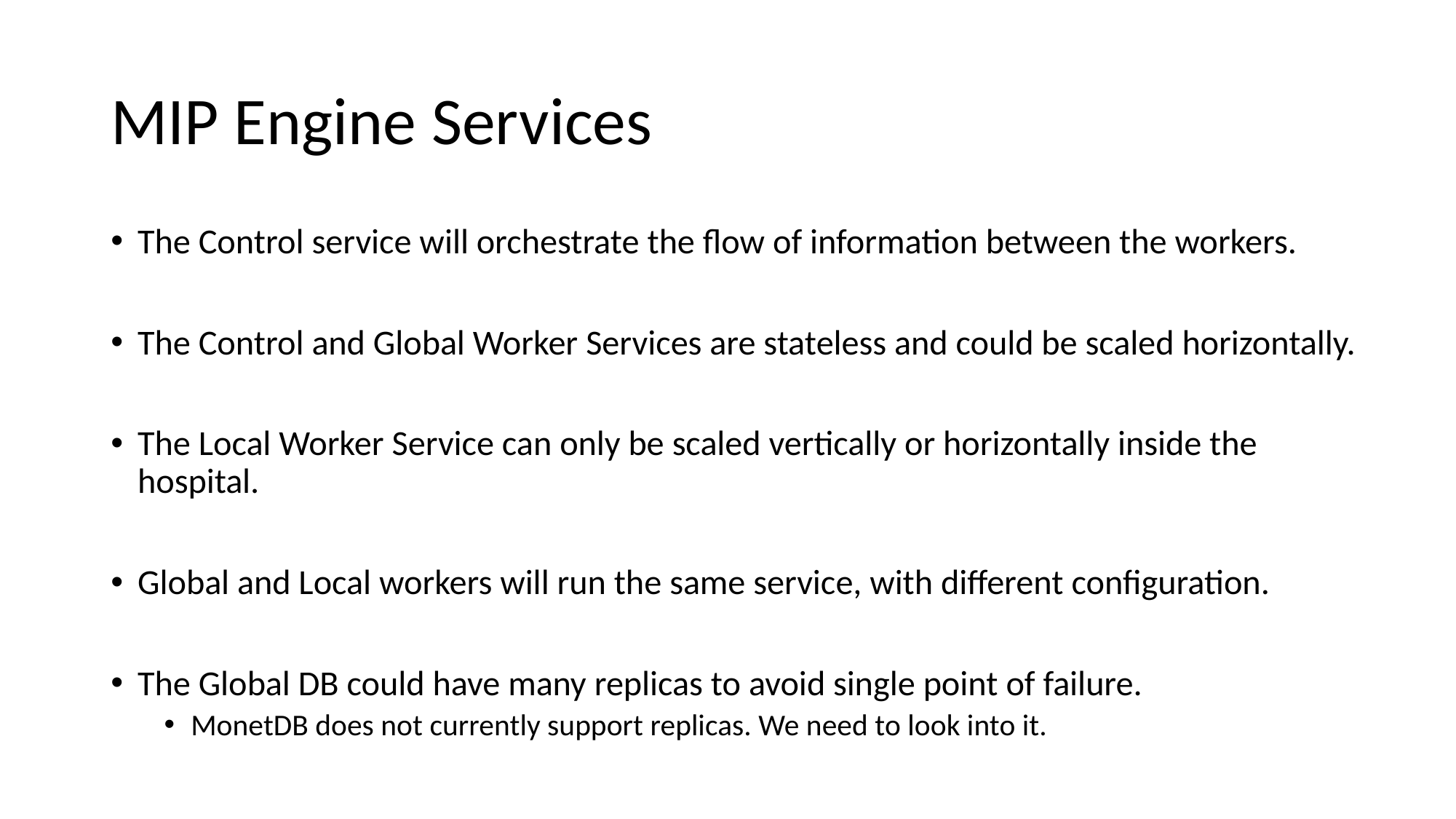

# MIP Engine Services
The Control service will orchestrate the flow of information between the workers.

The Control and Global Worker Services are stateless and could be scaled horizontally.

The Local Worker Service can only be scaled vertically or horizontally inside the hospital.

Global and Local workers will run the same service, with different configuration.

The Global DB could have many replicas to avoid single point of failure.
MonetDB does not currently support replicas. We need to look into it.